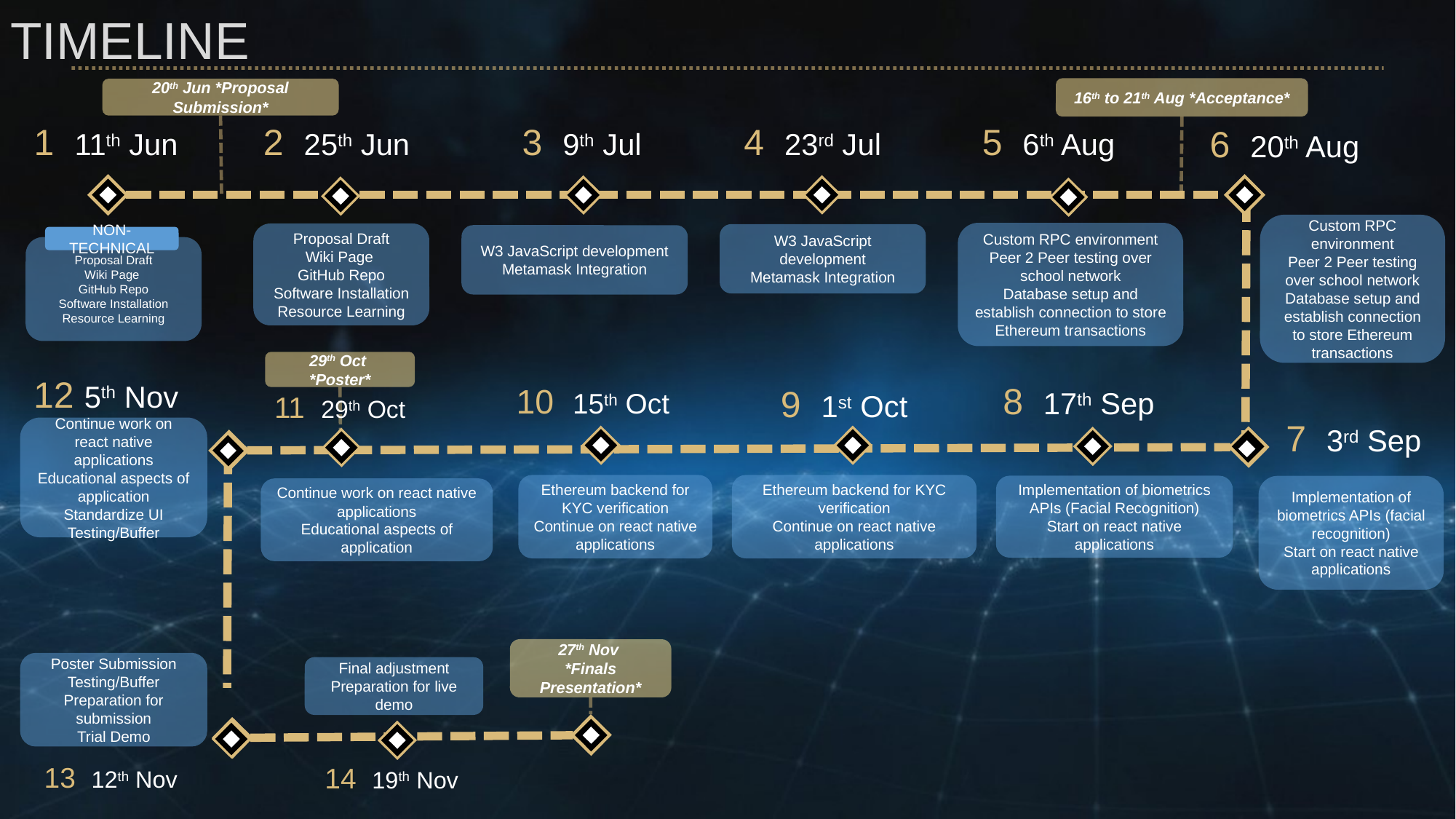

TIMELINE
16th to 21th Aug *Acceptance*
20th Jun *Proposal Submission*
1  11th Jun
2  25th Jun
3  9th Jul
4  23rd Jul
5  6th Aug
6  20th Aug

Custom RPC environment
Peer 2 Peer testing over school network
Database setup and establish connection to store Ethereum transactions
Custom RPC environment
Peer 2 Peer testing over school network
Database setup and establish connection to store Ethereum transactions
Proposal Draft
Wiki Page
GitHub Repo
Software Installation
Resource Learning
W3 JavaScript development
Metamask Integration
W3 JavaScript development
Metamask Integration
NON-TECHNICAL
Proposal Draft
Wiki Page
GitHub Repo
Software Installation
Resource Learning
29th Oct  *Poster*
12 5th Nov
8  17th Sep
10  15th Oct
9  1st Oct
11  29th Oct
7  3rd Sep
Continue work on react native applications
Educational aspects of application
Standardize UI
Testing/Buffer

Ethereum backend for KYC verification
Continue on react native applications
Ethereum backend for KYC verification
Continue on react native applications
Implementation of biometrics APIs (Facial Recognition)
Start on react native applications
Implementation of biometrics APIs (facial recognition)
Start on react native applications
Continue work on react native applications
Educational aspects of application
27th Nov
*Finals Presentation*
Poster Submission
Testing/Buffer
Preparation for submission
Trial Demo
Final adjustment
Preparation for live demo

13  12th Nov
14  19th Nov